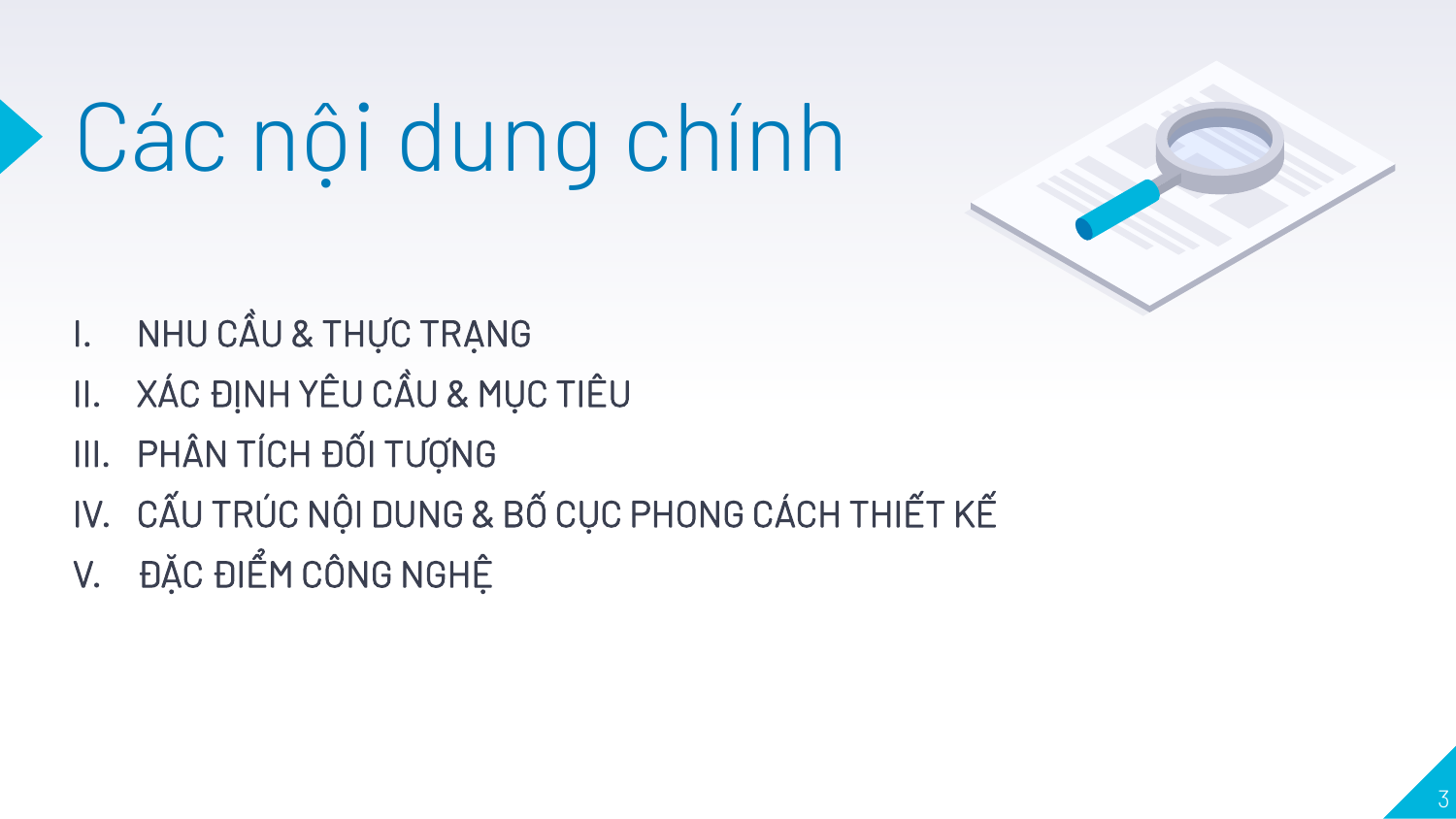

# Các nội dung chính
NHU CẦU & THỰC TRẠNG
XÁC ĐỊNH YÊU CẦU & MỤC TIÊU
PHÂN TÍCH ĐỐI TƯỢNG
CẤU TRÚC NỘI DUNG & BỐ CỤC PHONG CÁCH THIẾT KẾ
ĐẶC ĐIỂM CÔNG NGHỆ

3